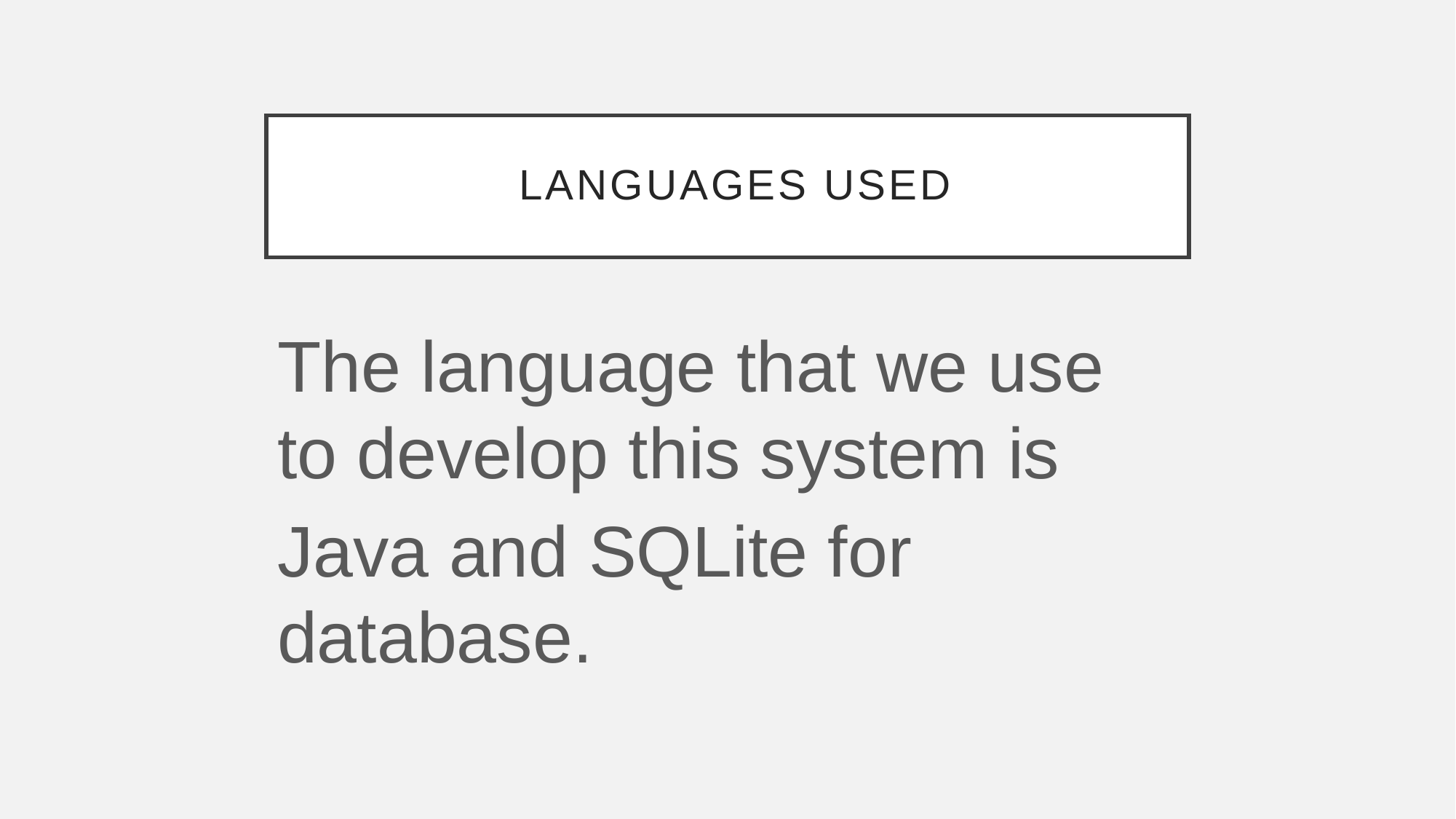

# Languages used
The language that we use to develop this system is
Java and SQLite for database.